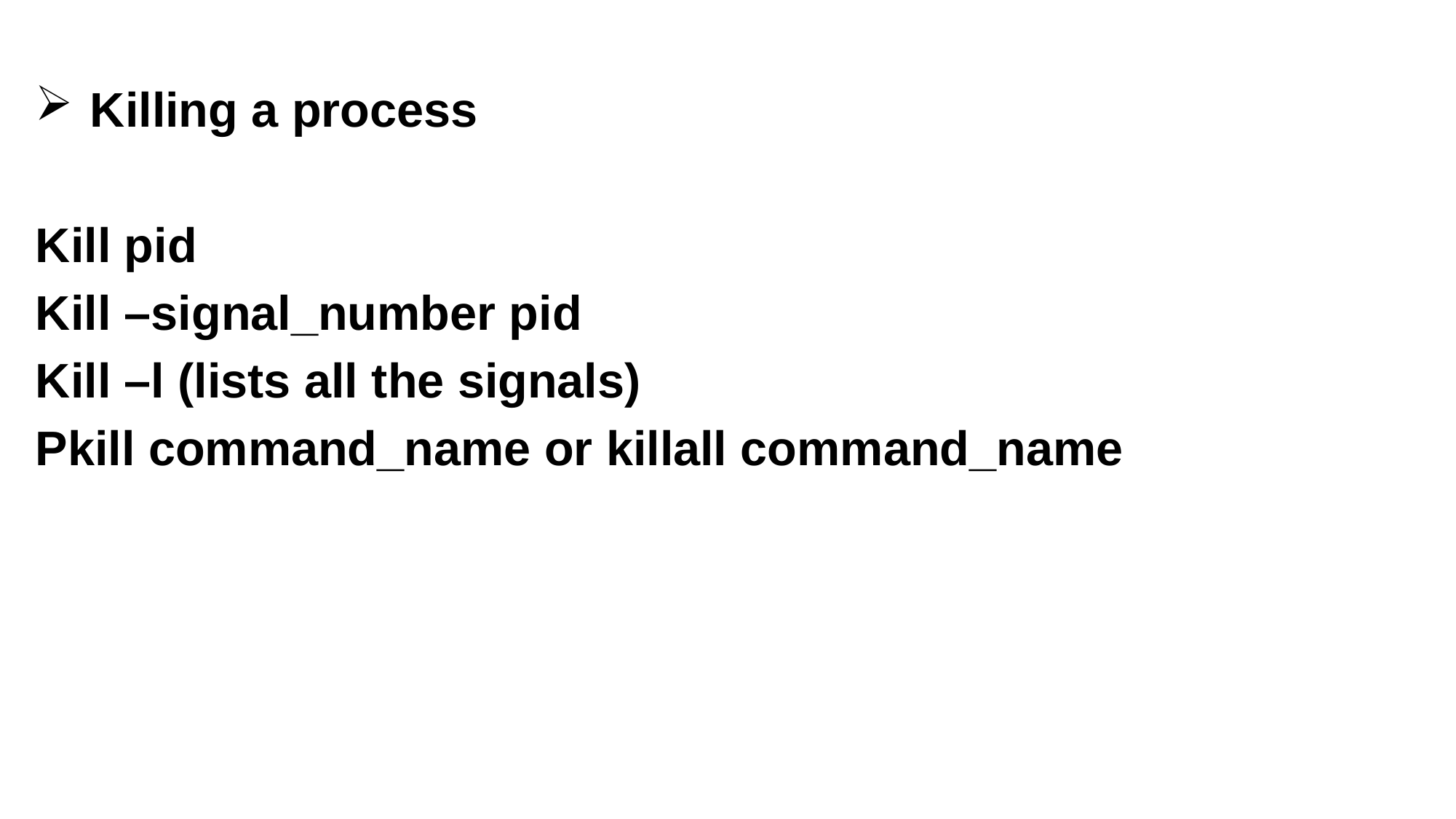

Killing a process

Kill pid
Kill –signal_number pid
Kill –l (lists all the signals)
Pkill command_name or killall command_name